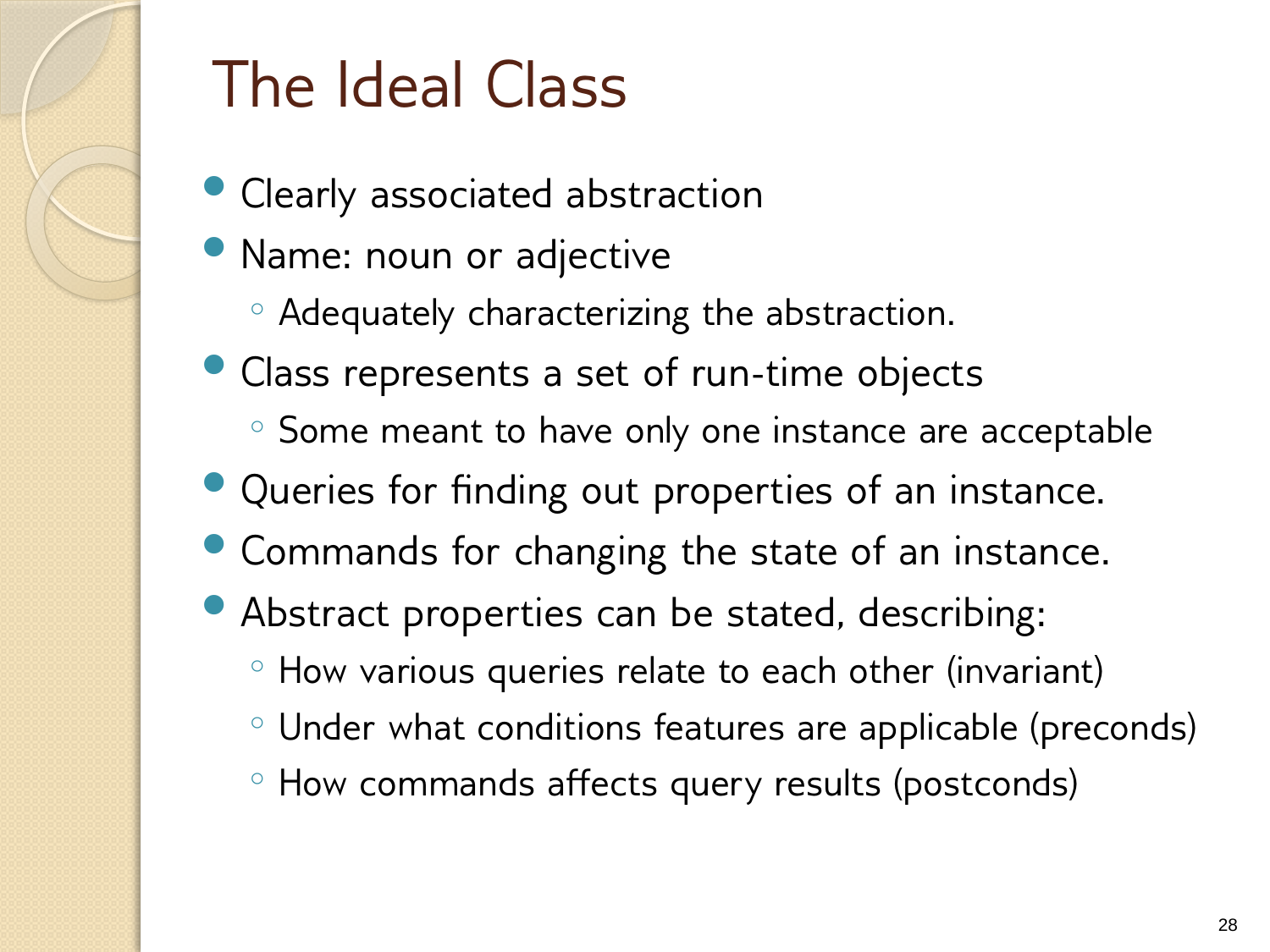

# The Ideal Class
Clearly associated abstraction
Name: noun or adjective
Adequately characterizing the abstraction.
Class represents a set of run-time objects
Some meant to have only one instance are acceptable
Queries for finding out properties of an instance.
Commands for changing the state of an instance.
Abstract properties can be stated, describing:
How various queries relate to each other (invariant)
Under what conditions features are applicable (preconds)
How commands affects query results (postconds)
28